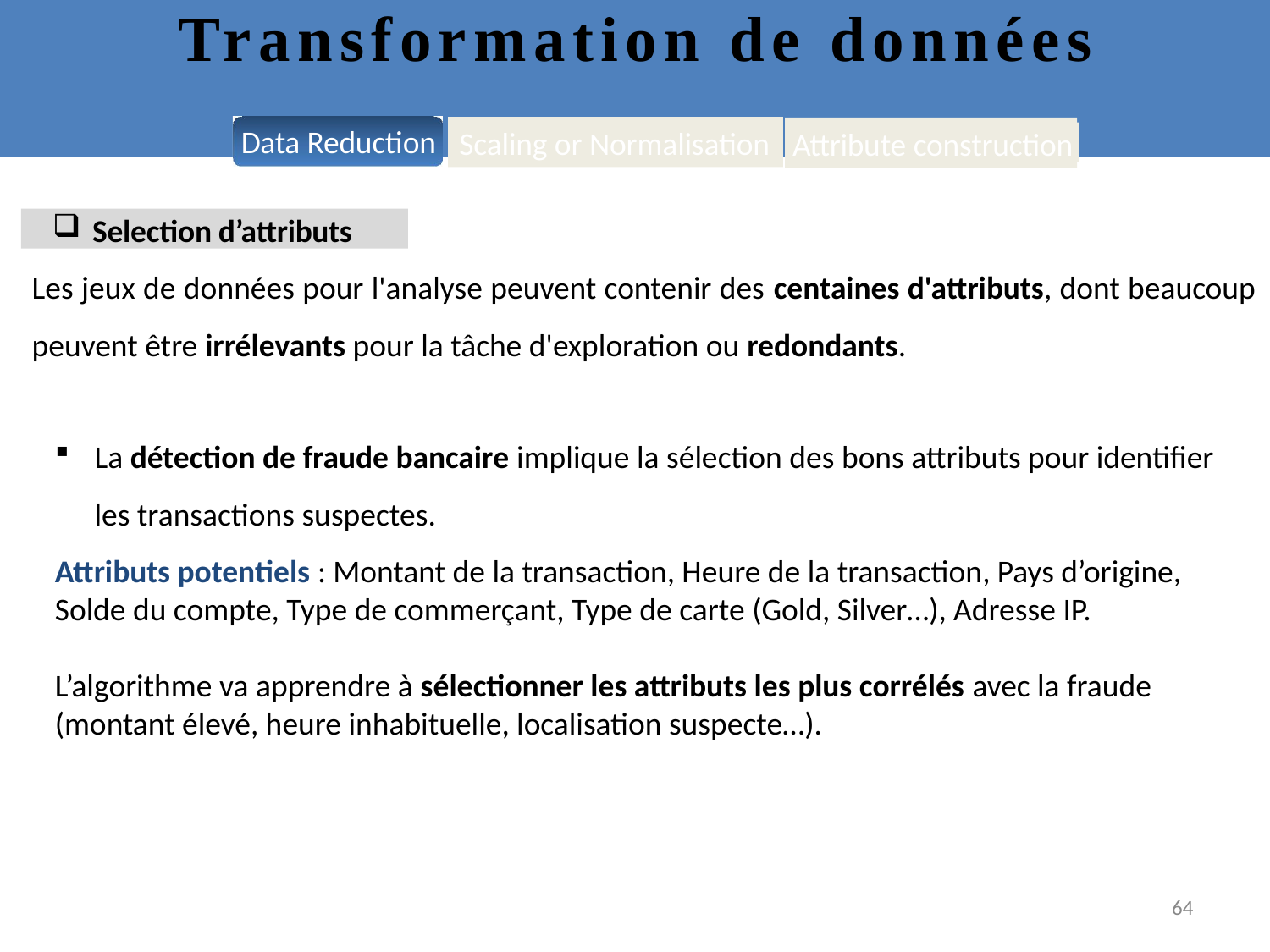

# Transformation de données

Data Reduction

Scaling or Normalisation

Attribute construction
Selection d’attributs
Les jeux de données pour l'analyse peuvent contenir des centaines d'attributs, dont beaucoup peuvent être irrélevants pour la tâche d'exploration ou redondants.
La détection de fraude bancaire implique la sélection des bons attributs pour identifier les transactions suspectes.
Attributs potentiels : Montant de la transaction, Heure de la transaction, Pays d’origine,
Solde du compte, Type de commerçant, Type de carte (Gold, Silver…), Adresse IP.

L’algorithme va apprendre à sélectionner les attributs les plus corrélés avec la fraude (montant élevé, heure inhabituelle, localisation suspecte…).
64